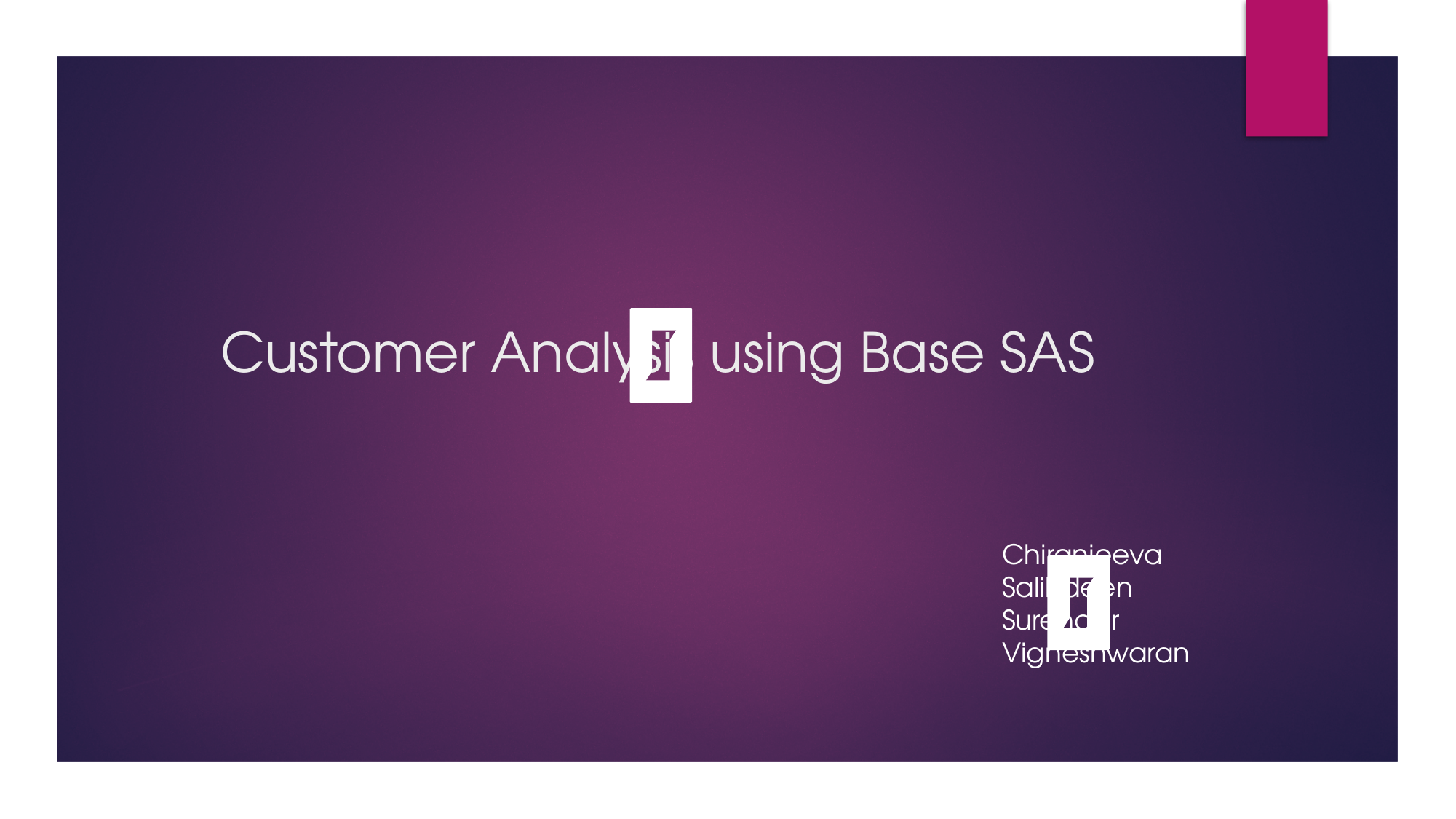

# Customer Analysis using Base SAS

Chiranjeeva
Salihdeen
Surendar
Vigneshwaran